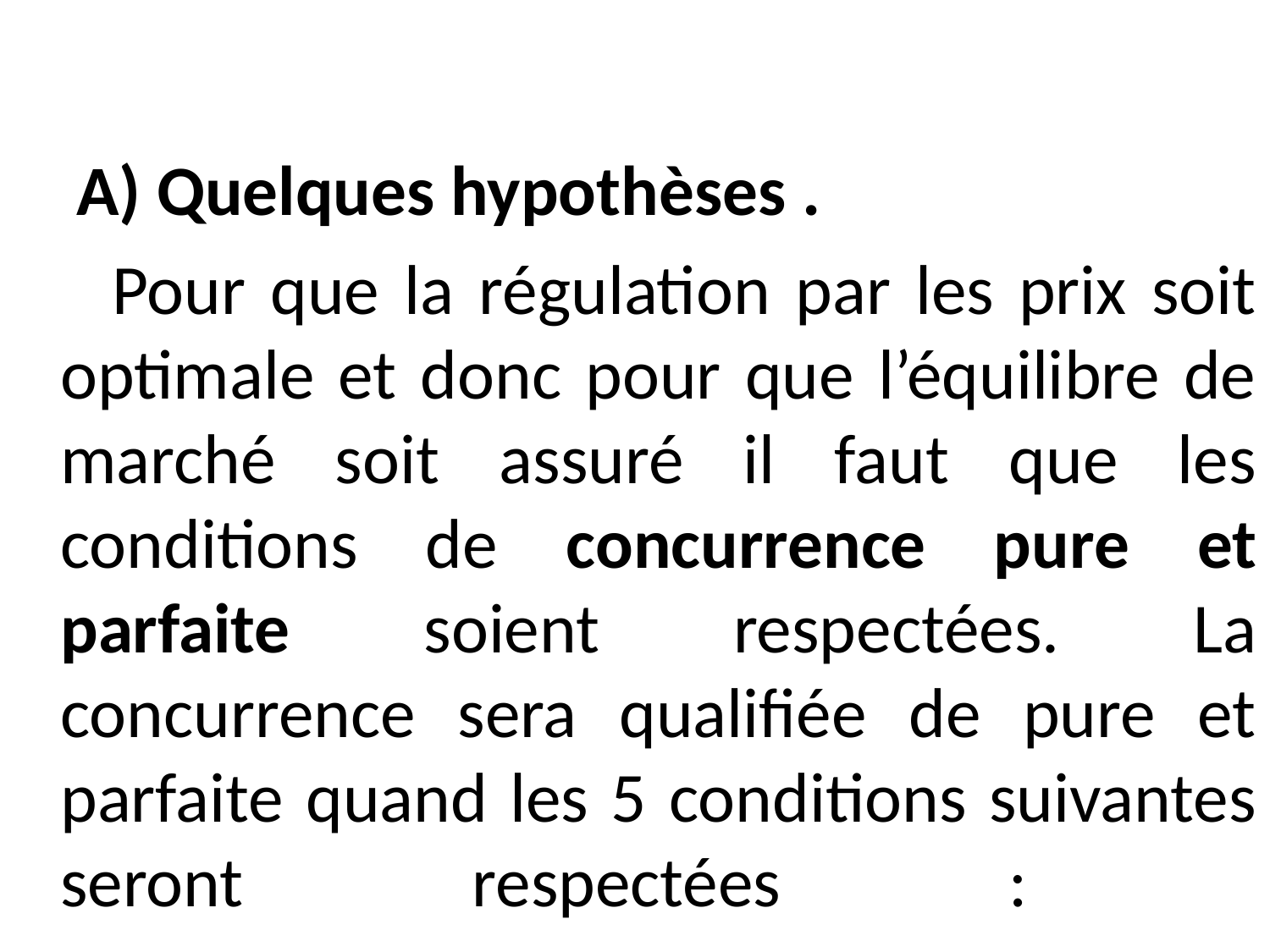

A) Quelques hypothèses .
    Pour que la régulation par les prix soit optimale et donc pour que l’équilibre de marché soit assuré il faut que les conditions de concurrence pure et parfaite soient respectées. La concurrence sera qualifiée de pure et parfaite quand les 5 conditions suivantes seront respectées :